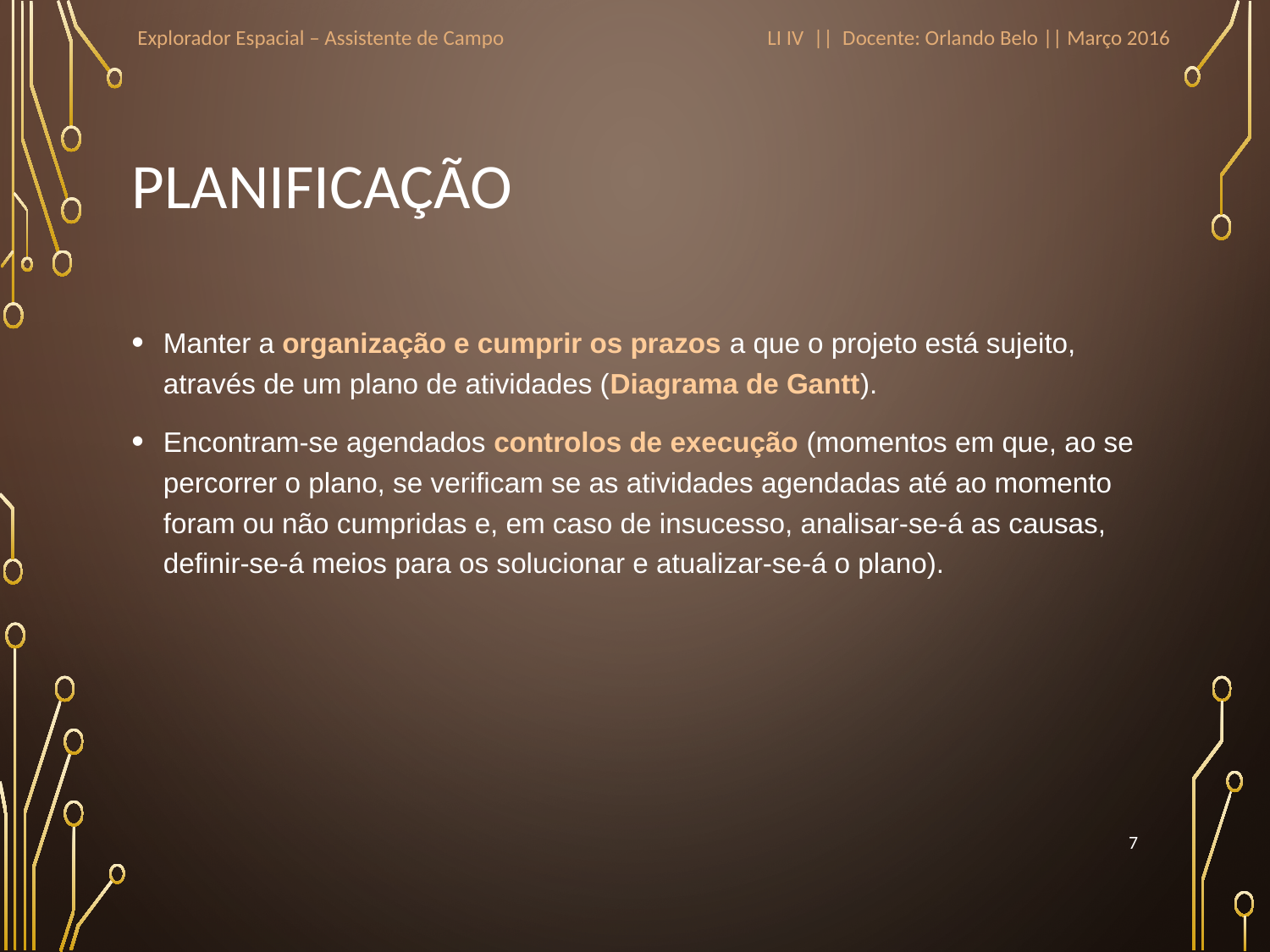

Explorador Espacial – Assistente de Campo
LI IV  ||  Docente: Orlando Belo || Março 2016
# Planificação
Manter a organização e cumprir os prazos a que o projeto está sujeito,  através de um plano de atividades (Diagrama de Gantt).
Encontram-se agendados controlos de execução (momentos em que, ao se percorrer o plano, se verificam se as atividades agendadas até ao momento foram ou não cumpridas e, em caso de insucesso, analisar-se-á as causas, definir-se-á meios para os solucionar e atualizar-se-á o plano).

7